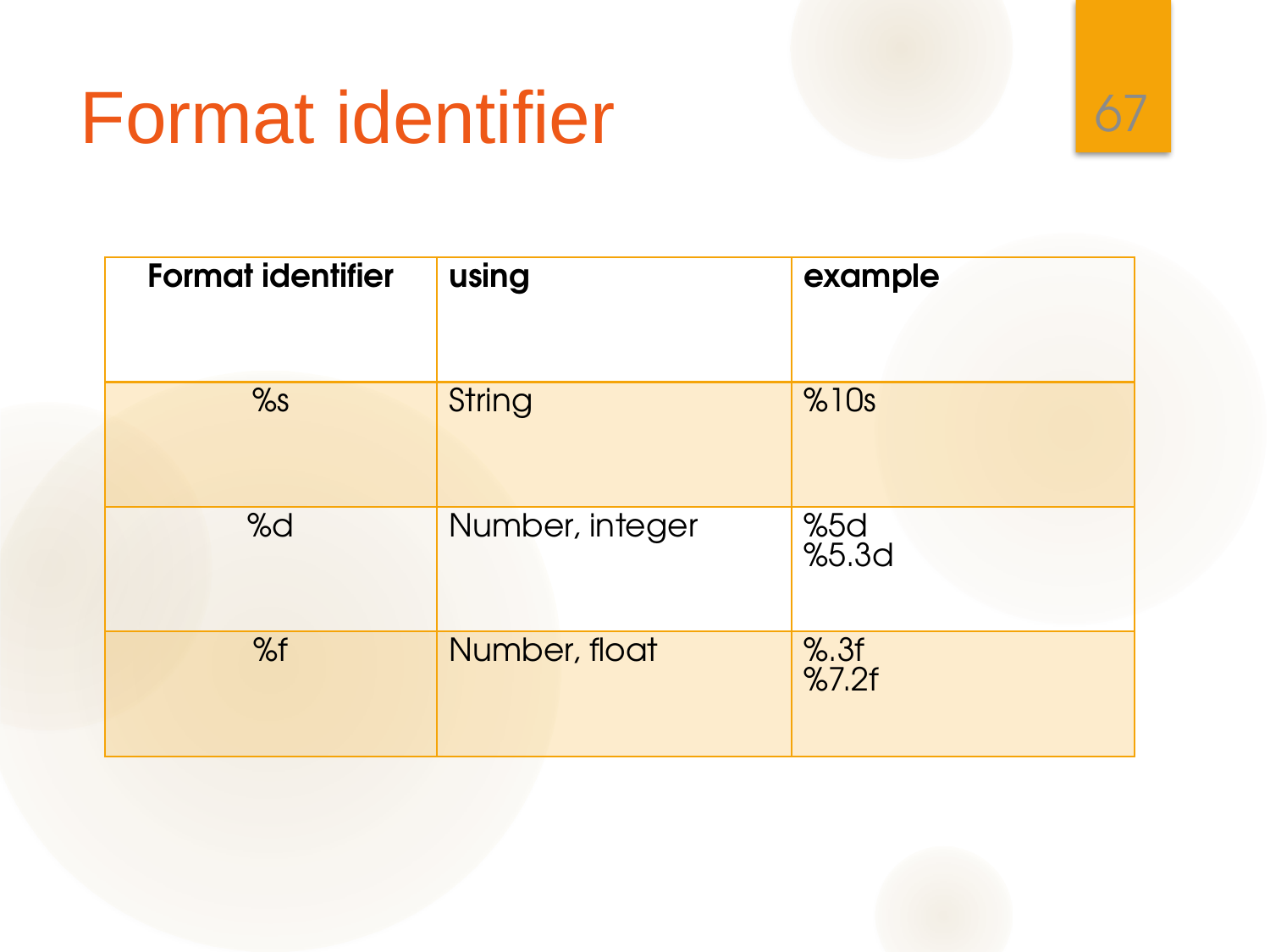

67
# Format identifier
| Format identifier | using | example |
| --- | --- | --- |
| %s | String | %10s |
| %d | Number, integer | %5d %5.3d |
| %f | Number, float | %.3f %7.2f |